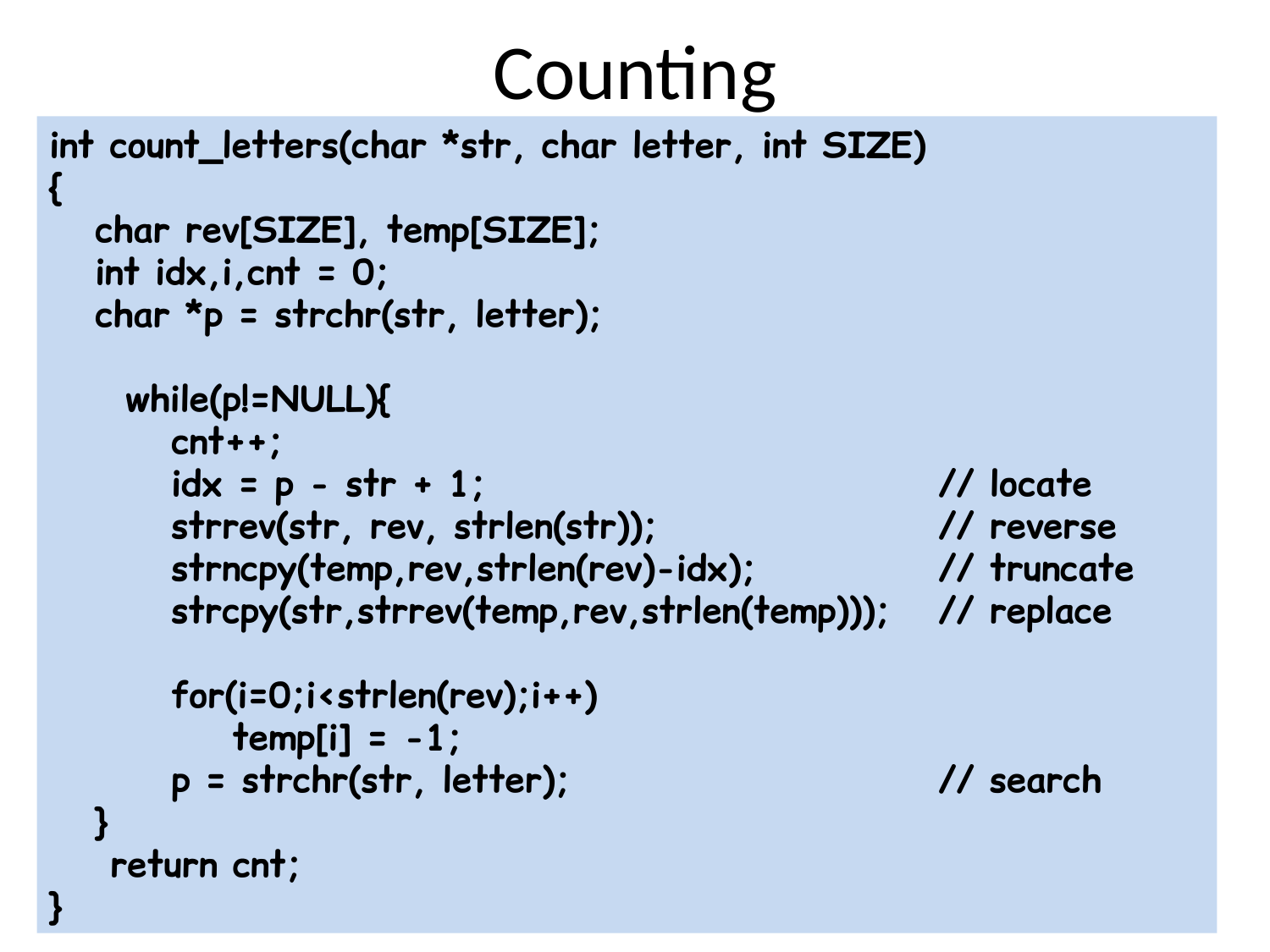

# Counting
int count_letters(char *str, char letter, int SIZE)
{
   char rev[SIZE], temp[SIZE];
   int idx,i,cnt = 0;
   char *p = strchr(str, letter);

     while(p!=NULL){
        cnt++;
        idx = p - str + 1;				// locate
        strrev(str, rev, strlen(str));			// reverse
        strncpy(temp,rev,strlen(rev)-idx);		// truncate
        strcpy(str,strrev(temp,rev,strlen(temp)));	// replace

        for(i=0;i<strlen(rev);i++)
            temp[i] = -1;
        p = strchr(str, letter);			// search
   }
    return cnt;
}